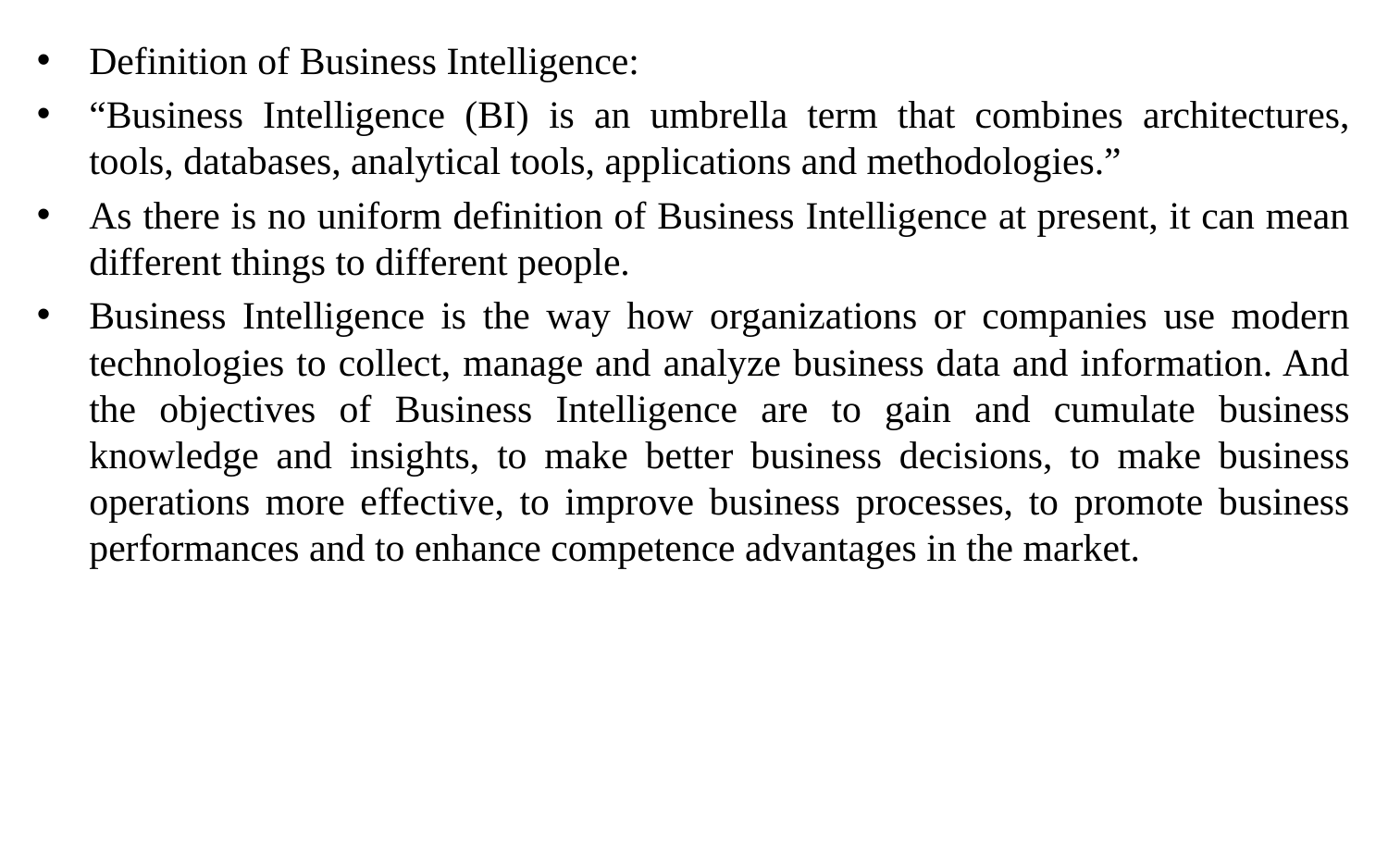

Definition of Business Intelligence:
“Business Intelligence (BI) is an umbrella term that combines architectures, tools, databases, analytical tools, applications and methodologies.”
As there is no uniform definition of Business Intelligence at present, it can mean different things to different people.
Business Intelligence is the way how organizations or companies use modern technologies to collect, manage and analyze business data and information. And the objectives of Business Intelligence are to gain and cumulate business knowledge and insights, to make better business decisions, to make business operations more effective, to improve business processes, to promote business performances and to enhance competence advantages in the market.